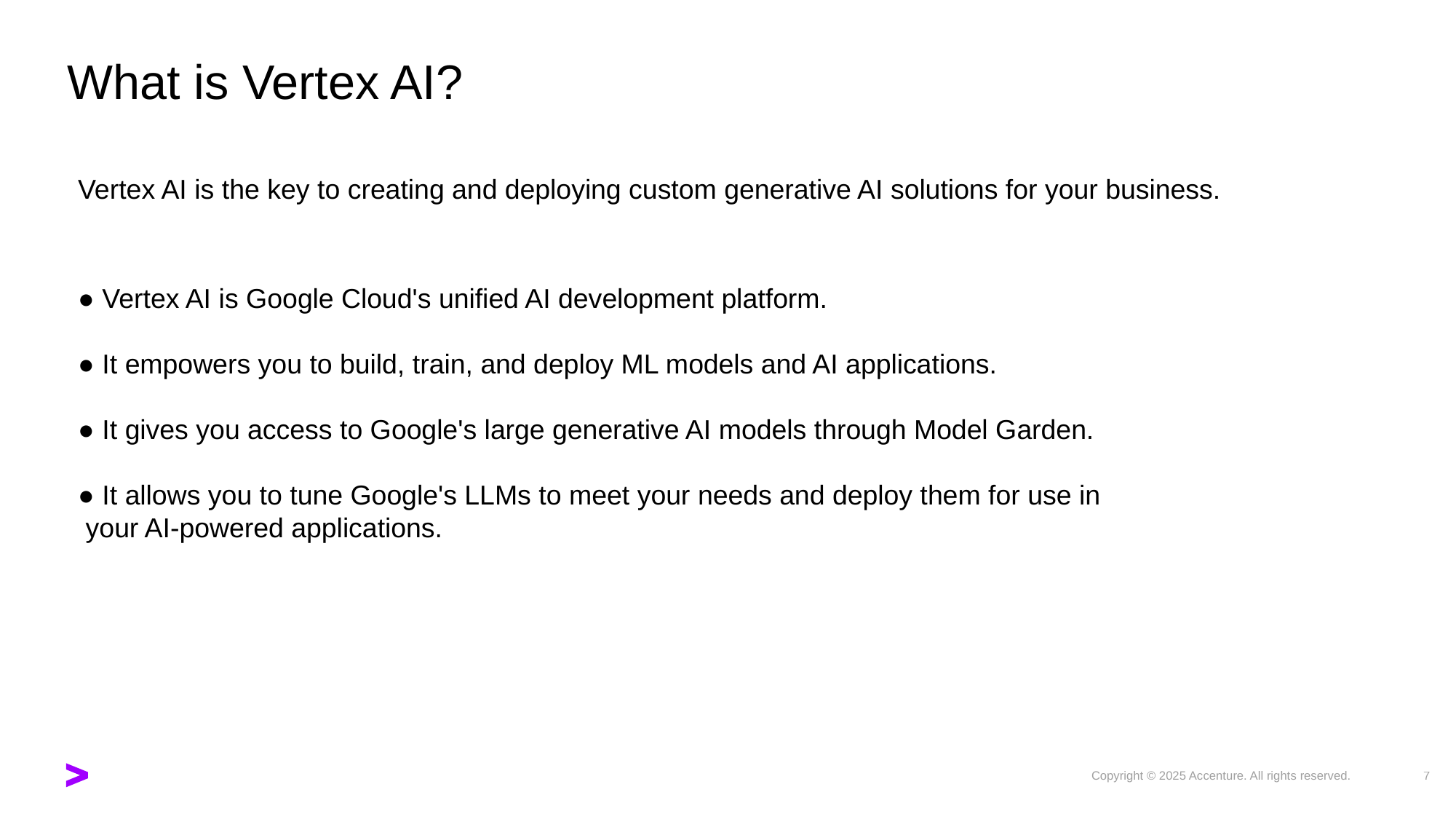

# What is Vertex AI?
Vertex AI is the key to creating and deploying custom generative AI solutions for your business.
● Vertex AI is Google Cloud's unified AI development platform.

● It empowers you to build, train, and deploy ML models and AI applications.

● It gives you access to Google's large generative AI models through Model Garden.

● It allows you to tune Google's LLMs to meet your needs and deploy them for use in
 your AI-powered applications.